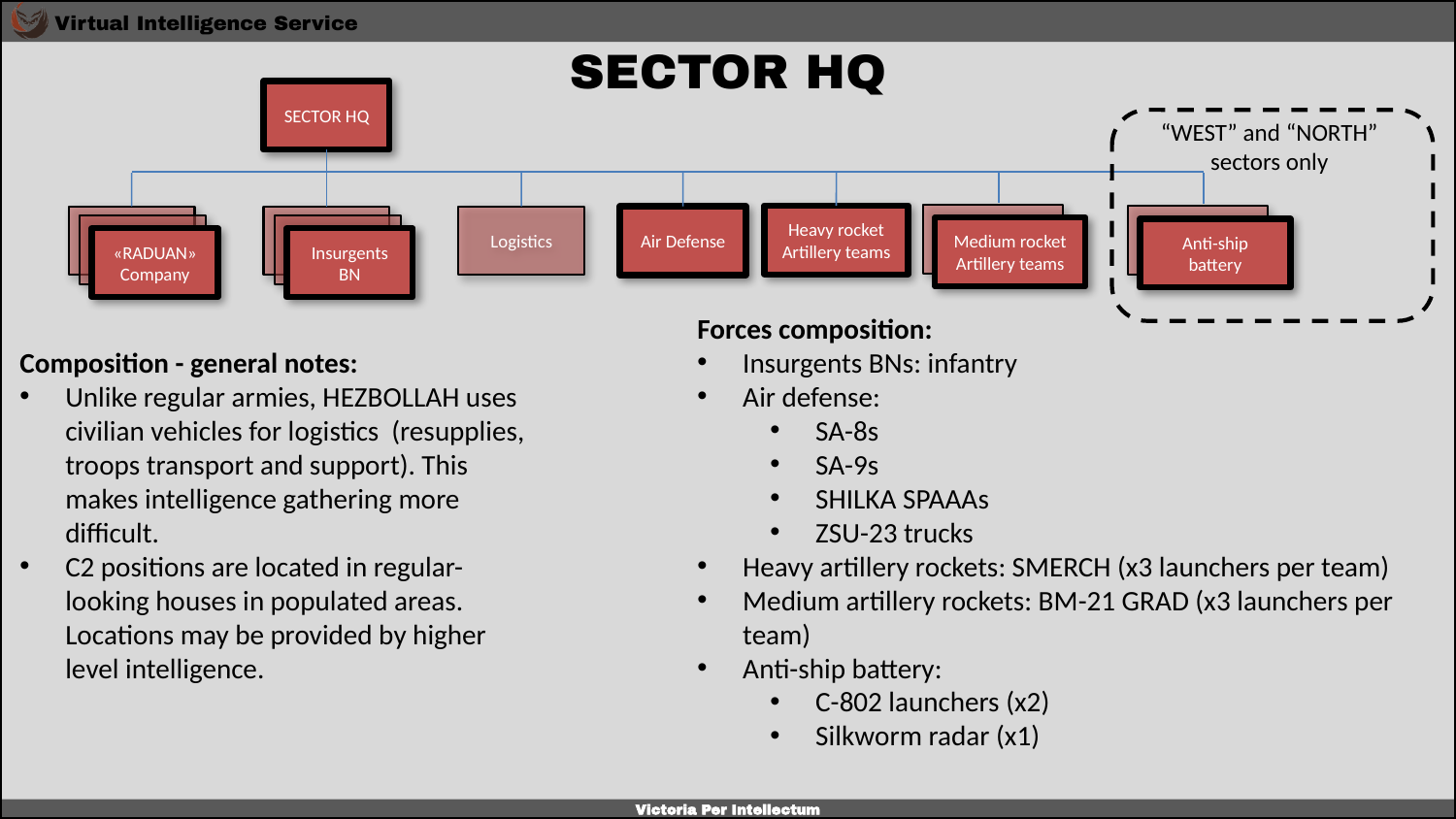

# SECTOR HQ
SECTOR HQ

“WEST” and “NORTH” sectors only
Insurgents BN
Heavy rocket Artillery teams
Insurgents BN
Insurgents BN
Insurgents BN
Logistics
Air Defense
Insurgents BN
Insurgents BN
Medium rocket Artillery teams
Anti-ship battery
«RADUAN» Company
Insurgents BN
Forces composition:
Insurgents BNs: infantry
Air defense:
SA-8s
SA-9s
SHILKA SPAAAs
ZSU-23 trucks
Heavy artillery rockets: SMERCH (x3 launchers per team)
Medium artillery rockets: BM-21 GRAD (x3 launchers per team)
Anti-ship battery:
C-802 launchers (x2)
Silkworm radar (x1)

Composition - general notes:
Unlike regular armies, HEZBOLLAH uses civilian vehicles for logistics  (resupplies, troops transport and support). This makes intelligence gathering more difficult.
C2 positions are located in regular-looking houses in populated areas. Locations may be provided by higher level intelligence.